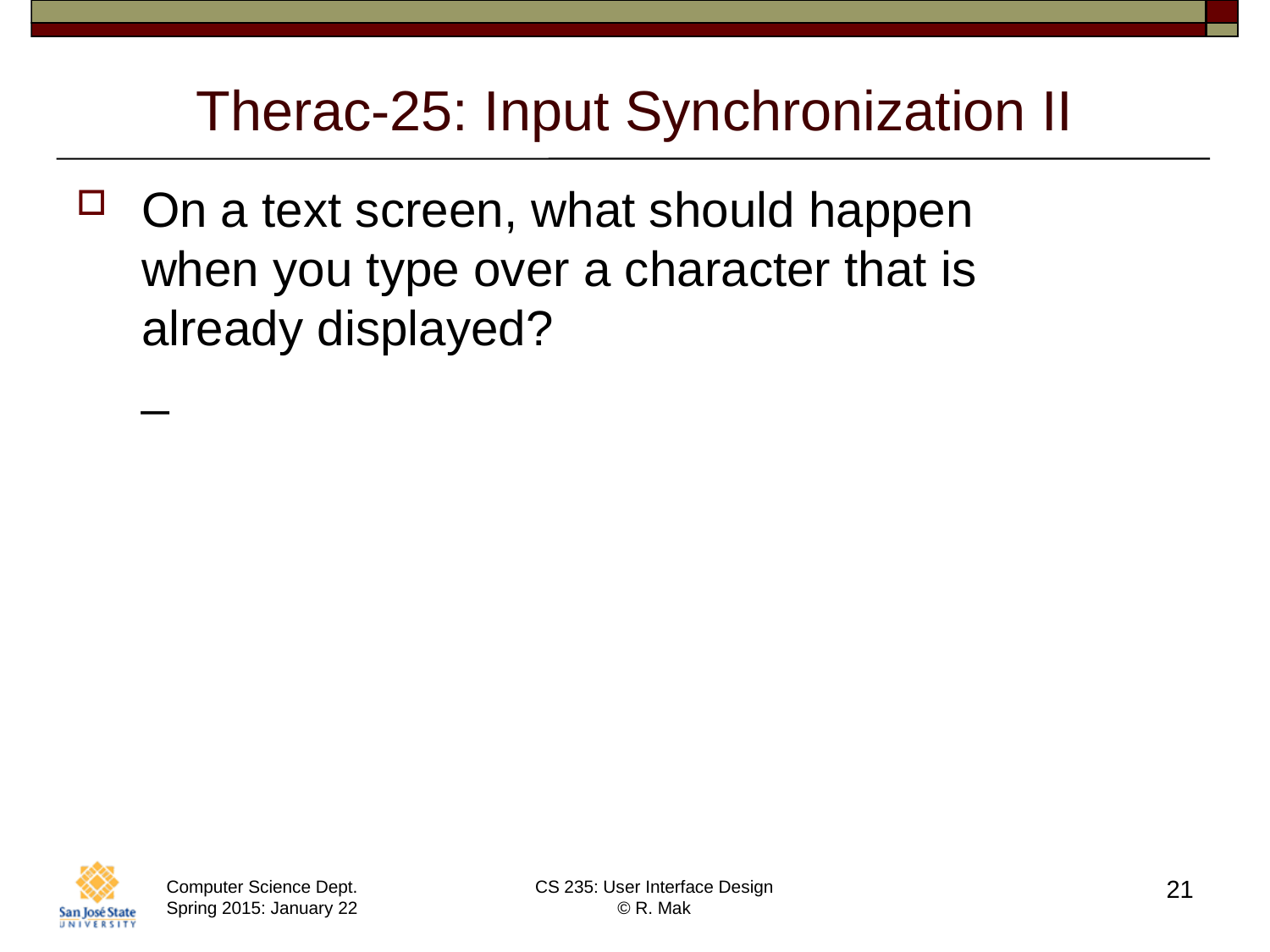

# Therac-25: Input Synchronization II
On a text screen, what should happen
when you type over a character that is
already displayed?
_
21